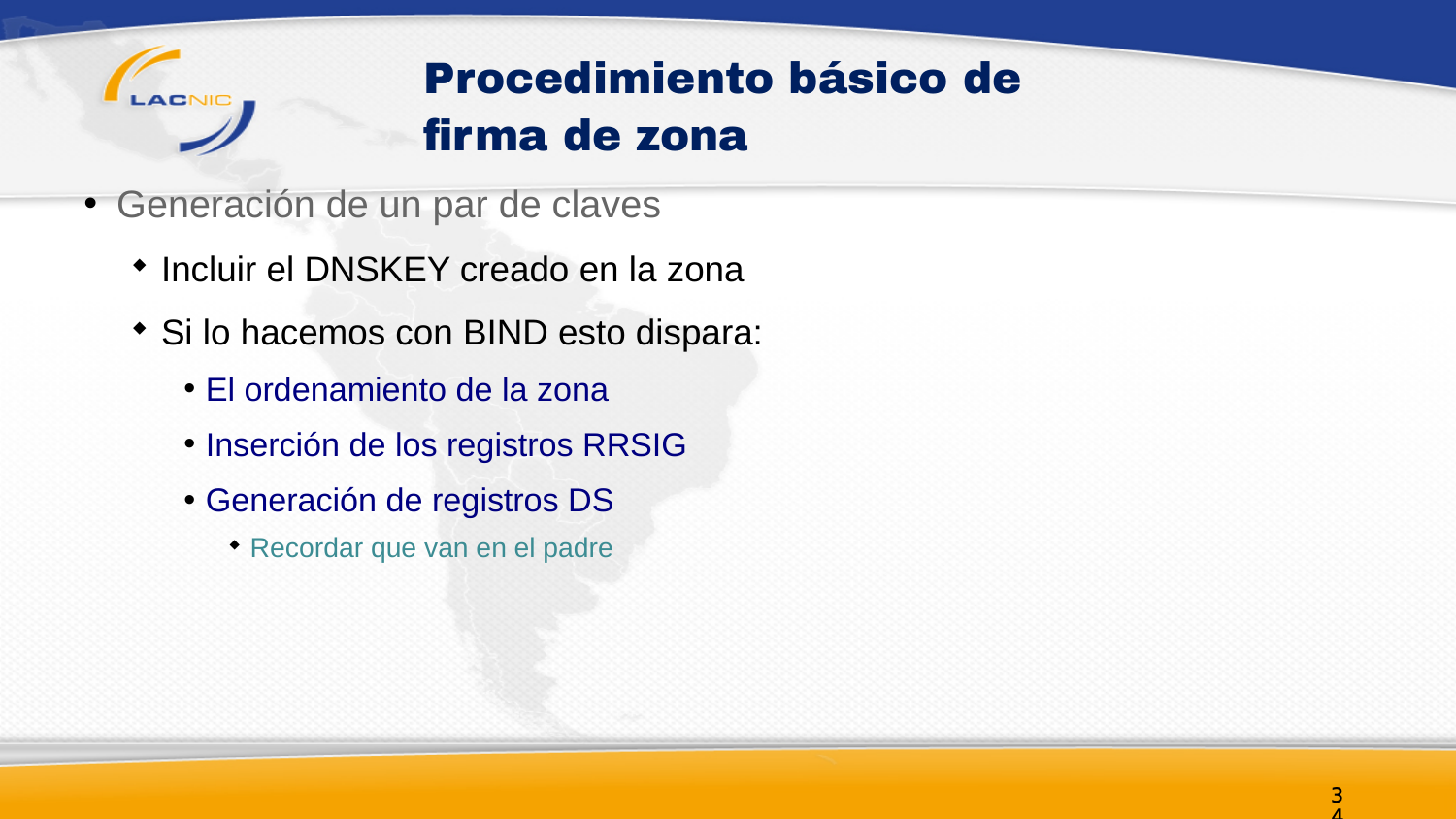

# Procedimiento básico de firma de zona
Generación de un par de claves
Incluir el DNSKEY creado en la zona
Si lo hacemos con BIND esto dispara:
El ordenamiento de la zona
Inserción de los registros RRSIG
Generación de registros DS
Recordar que van en el padre
34